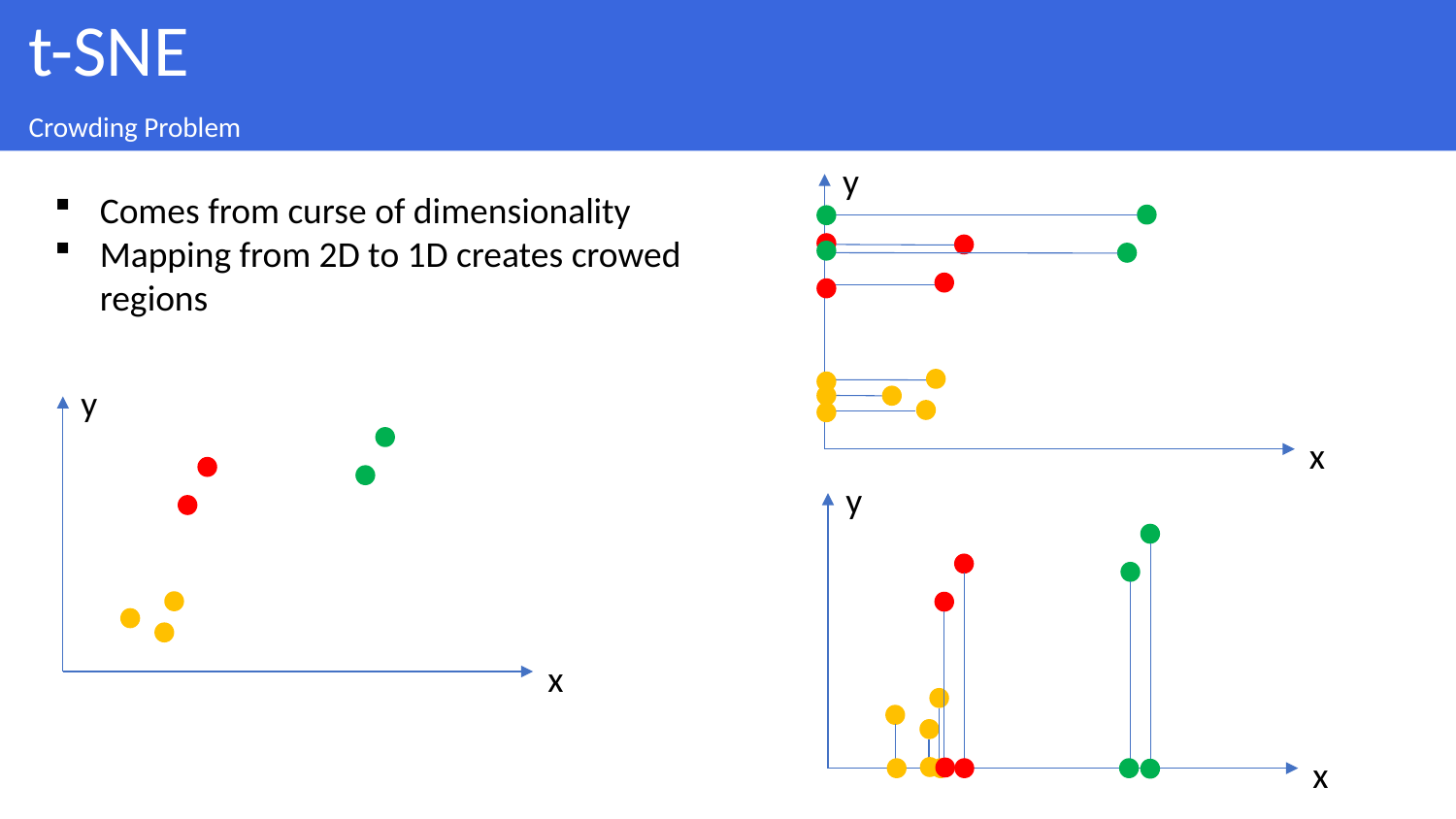

t-SNE
Crowding Problem
y
Comes from curse of dimensionality
Mapping from 2D to 1D creates crowed regions

y

x

y

x

x